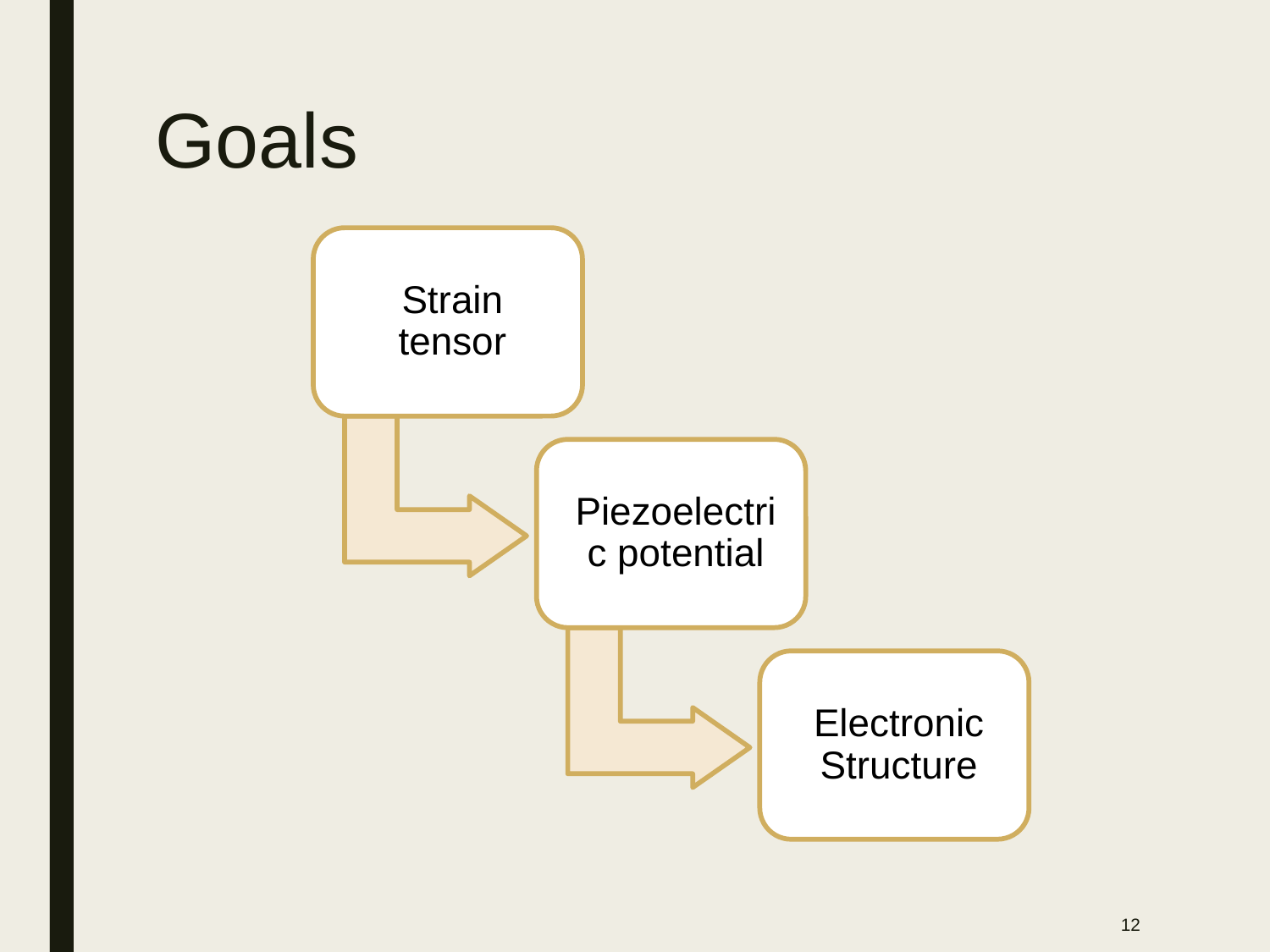

# Goals
Strain tensor
Piezoelectric potential
Electronic Structure
12